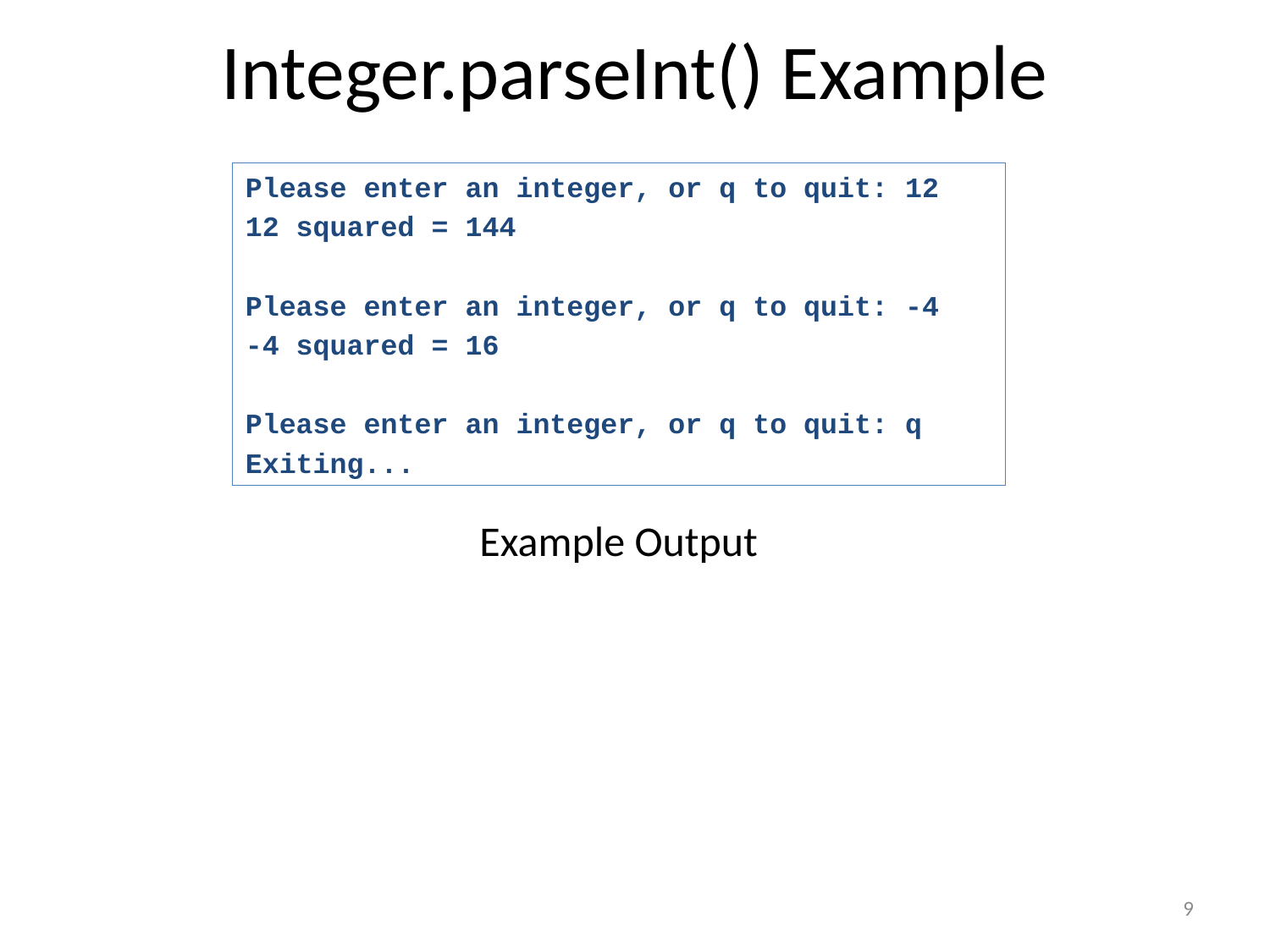

# Integer.parseInt() Example
Please enter an integer, or q to quit: 12
12 squared = 144

Please enter an integer, or q to quit: -4
-4 squared = 16

Please enter an integer, or q to quit: q
Exiting...
Example Output
9